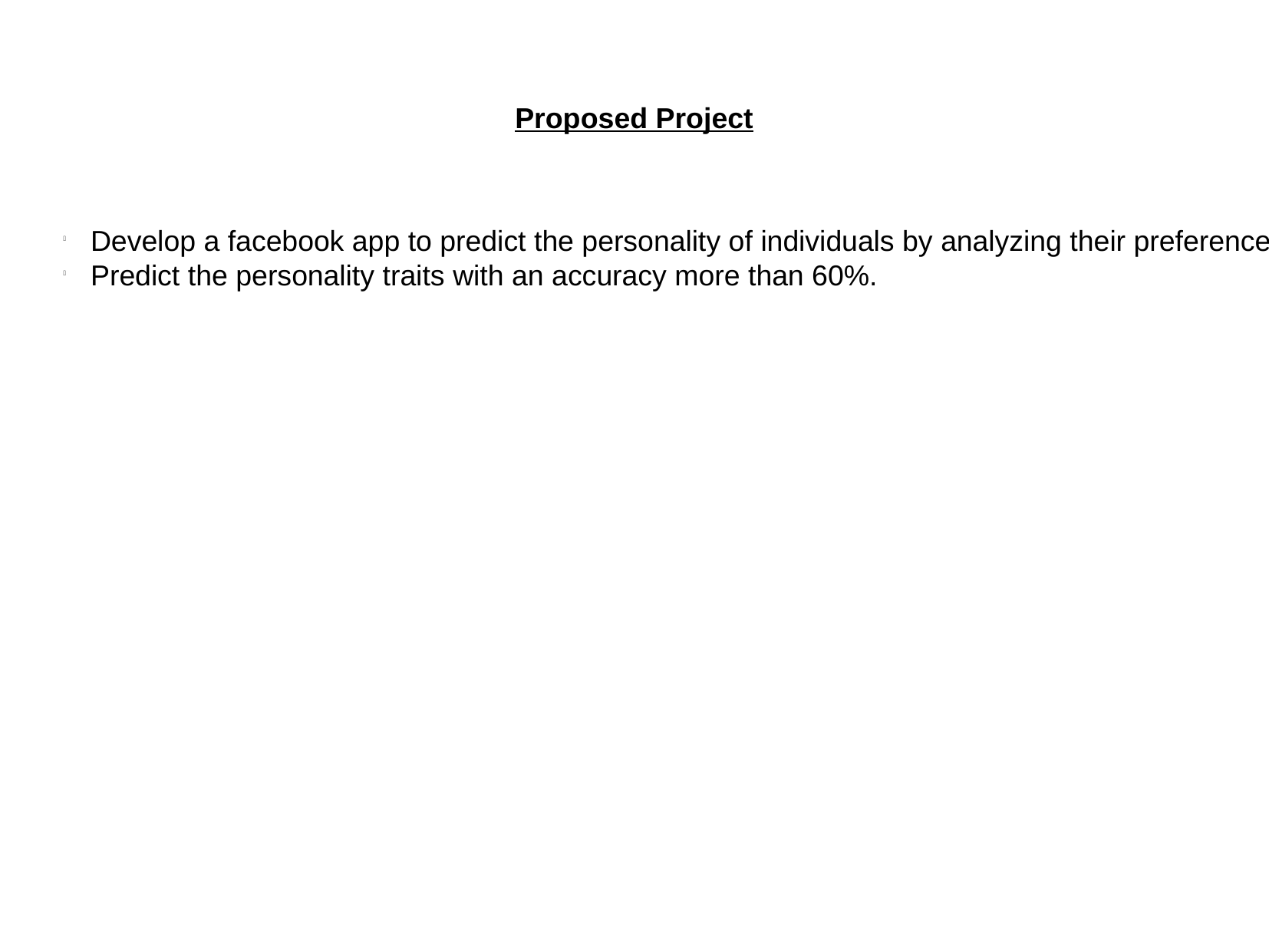

Proposed Project
Develop a facebook app to predict the personality of individuals by analyzing their preferences, activities and interactions in facebook.
Predict the personality traits with an accuracy more than 60%.